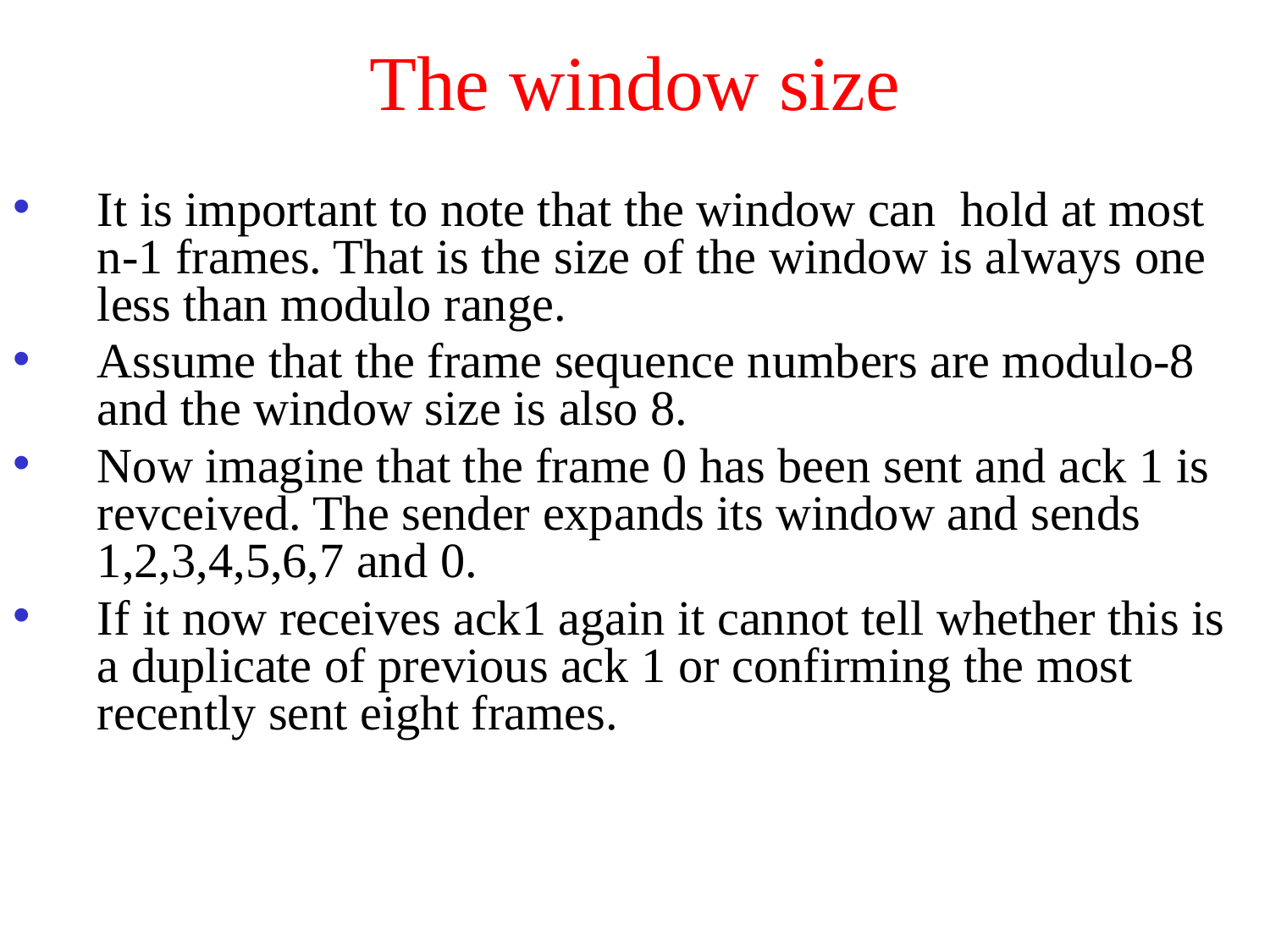

# The window size
It is important to note that the window can  hold at most n-1 frames. That is the size of the window is always one less than modulo range.
Assume that the frame sequence numbers are modulo-8 and the window size is also 8.
Now imagine that the frame 0 has been sent and ack 1 is revceived. The sender expands its window and sends 1,2,3,4,5,6,7 and 0.
If it now receives ack1 again it cannot tell whether this is a duplicate of previous ack 1 or confirming the most recently sent eight frames.